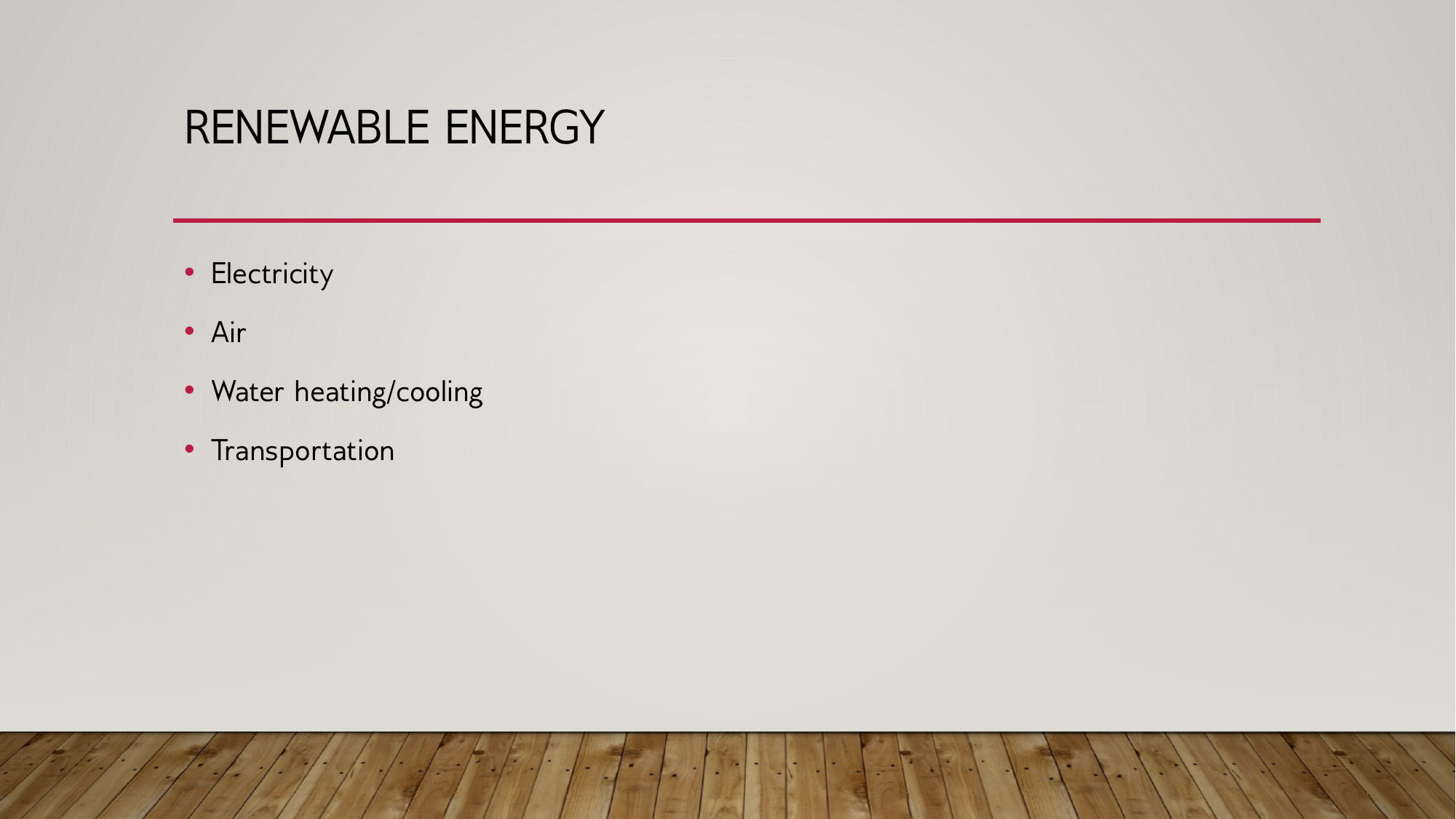

# Renewable energy
Electricity
Air
Water heating/cooling
Transportation